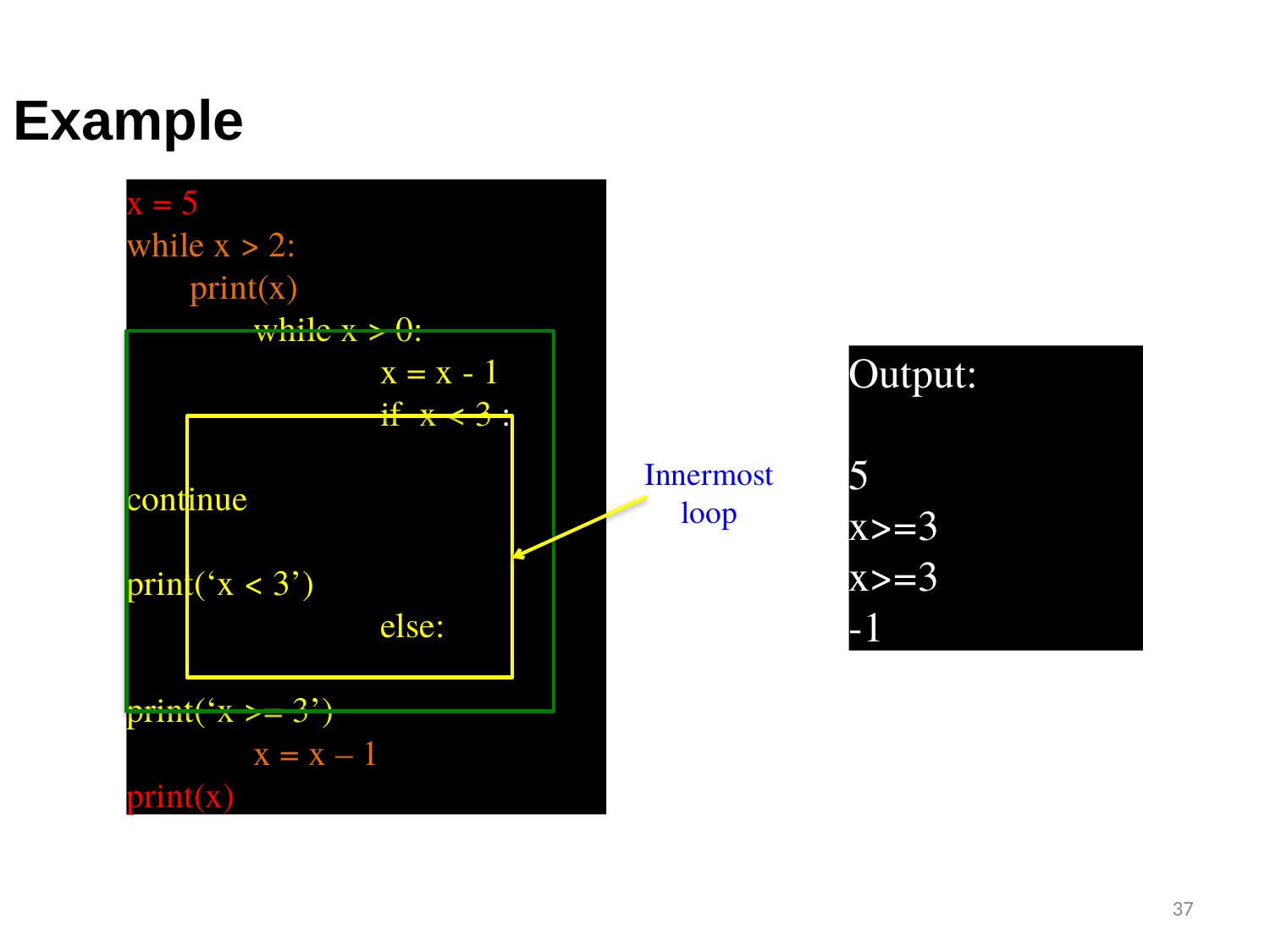

Example
x = 5
while x > 2:
print(x)
	while x > 0:
		x = x - 1
		if  x < 3 :
			continue
			print(‘x < 3’)
		else:
			print(‘x >= 3’)
	x = x – 1
print(x)

Output:

5
x>=3
x>=3
-1

Innermost loop
37